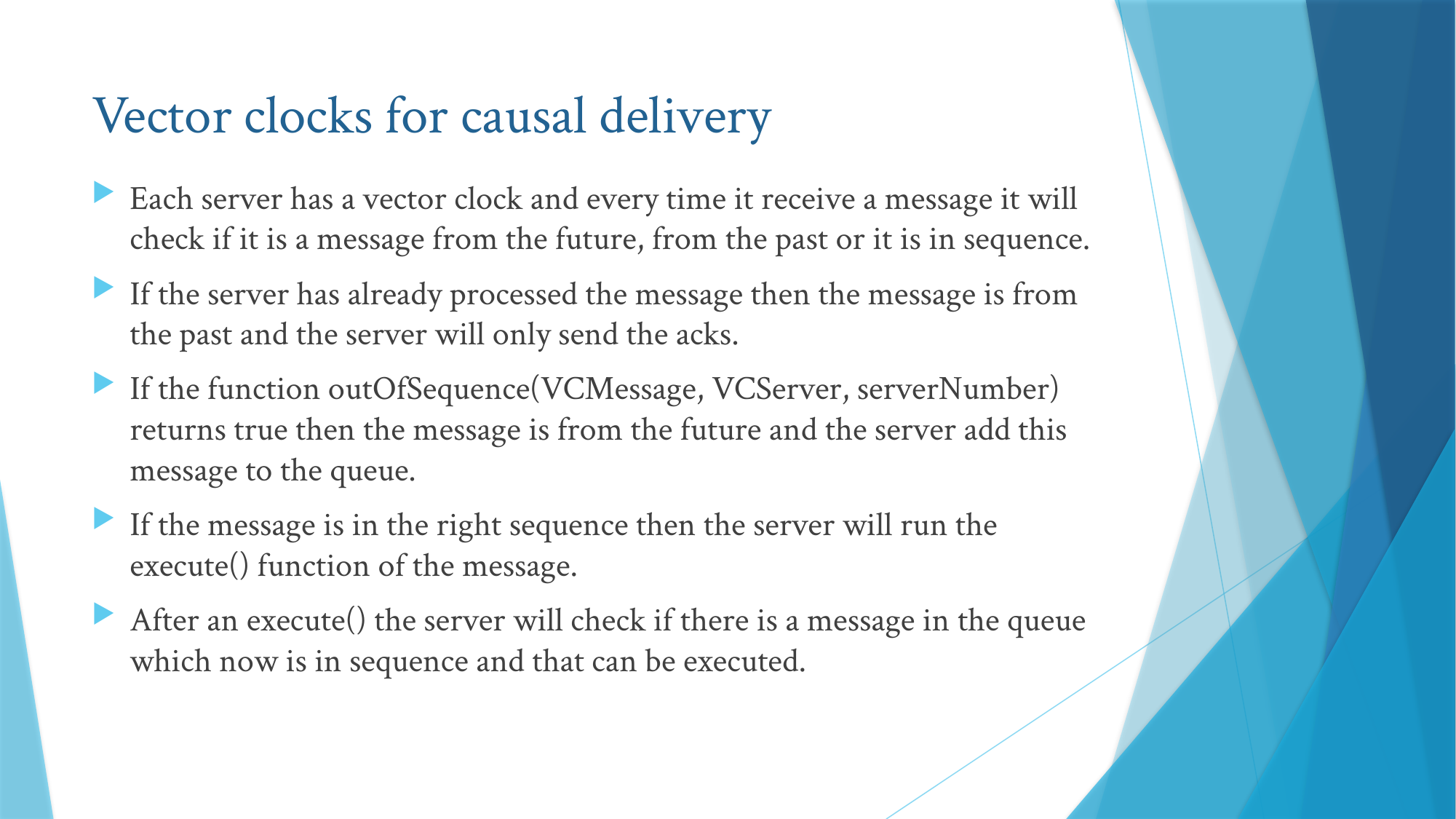

# Vector clocks for causal delivery
Each server has a vector clock and every time it receive a message it will check if it is a message from the future, from the past or it is in sequence.
If the server has already processed the message then the message is from the past and the server will only send the acks.
If the function outOfSequence(VCMessage, VCServer, serverNumber) returns true then the message is from the future and the server add this message to the queue.
If the message is in the right sequence then the server will run the execute() function of the message.
After an execute() the server will check if there is a message in the queue which now is in sequence and that can be executed.